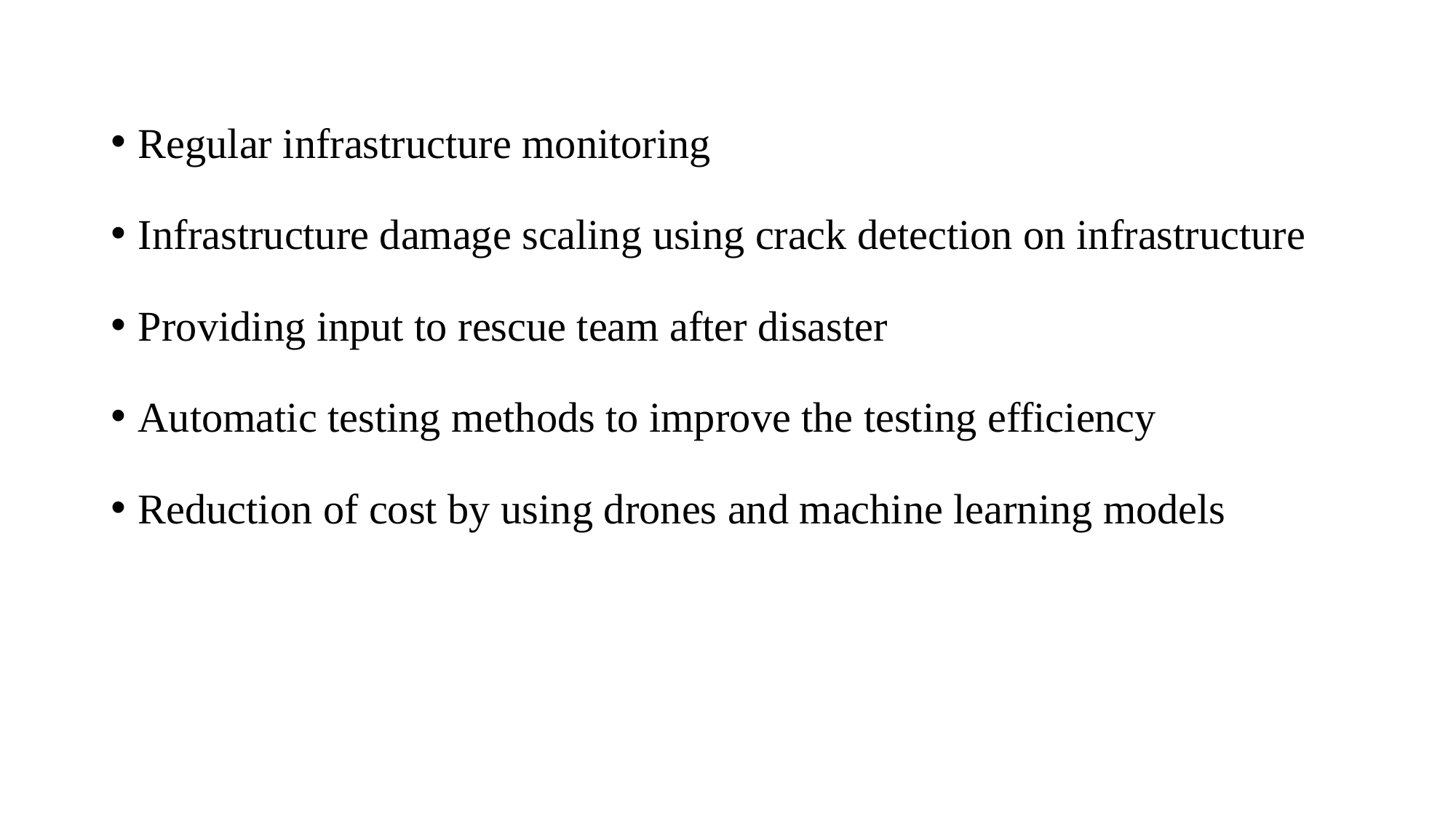

Regular infrastructure monitoring
Infrastructure damage scaling using crack detection on infrastructure
Providing input to rescue team after disaster
Automatic testing methods to improve the testing efficiency
Reduction of cost by using drones and machine learning models